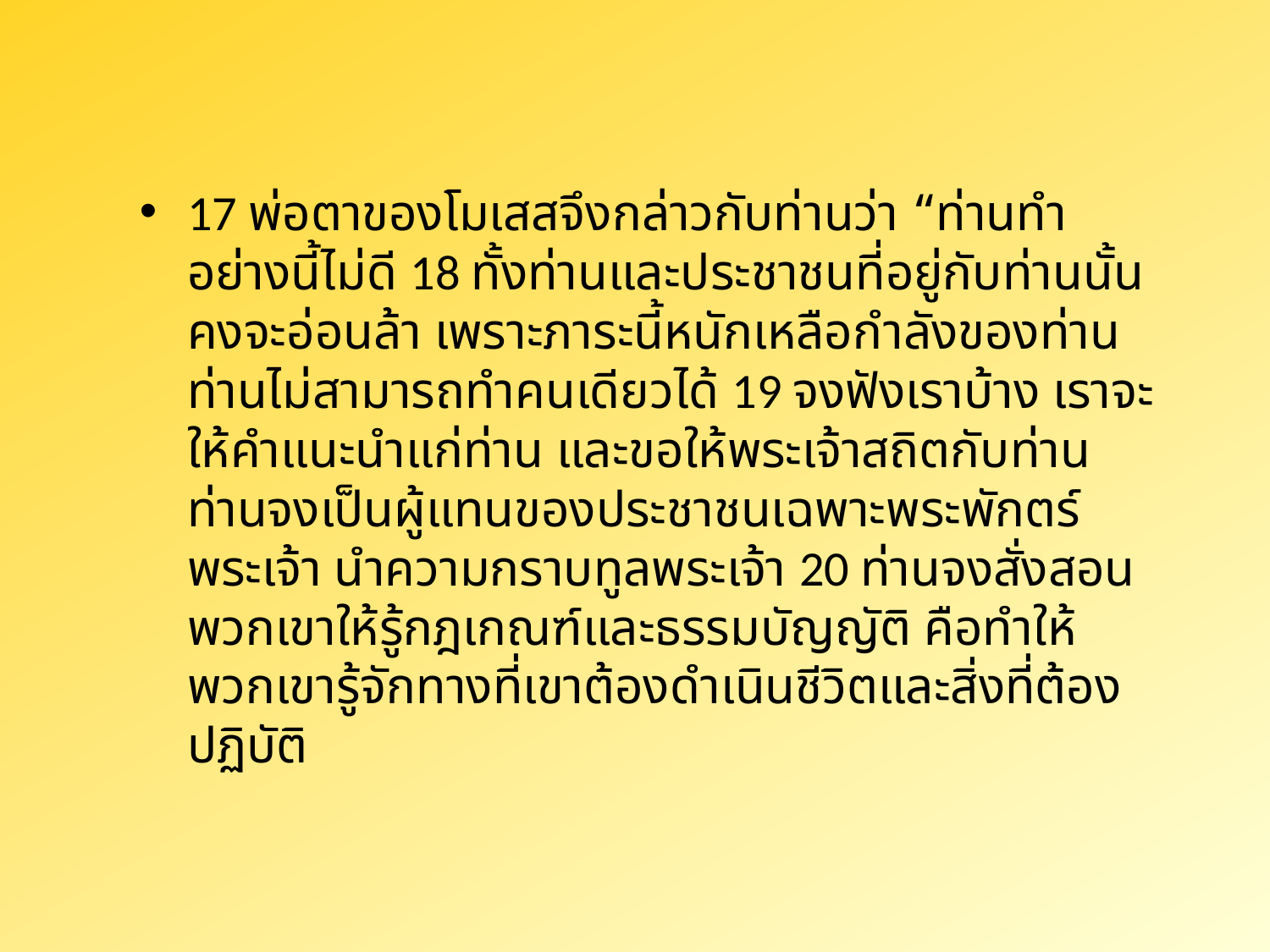

17 พ่อตาของโมเสสจึงกล่าวกับท่านว่า “ท่านทำอย่างนี้ไม่ดี 18 ทั้งท่านและประชาชนที่อยู่กับท่านนั้นคงจะอ่อนล้า เพราะภาระนี้หนักเหลือกำลังของท่าน ท่านไม่สามารถทำคนเดียวได้ 19 จงฟังเราบ้าง เราจะให้คำแนะนำแก่ท่าน และขอให้พระเจ้าสถิตกับท่าน ท่านจงเป็นผู้แทนของประชาชนเฉพาะพระพักตร์พระเจ้า นำความกราบทูลพระเจ้า 20 ท่านจงสั่งสอนพวกเขาให้รู้กฎเกณฑ์และธรรมบัญญัติ คือทำให้พวกเขารู้จักทางที่เขาต้องดำเนินชีวิตและสิ่งที่ต้องปฏิบัติ